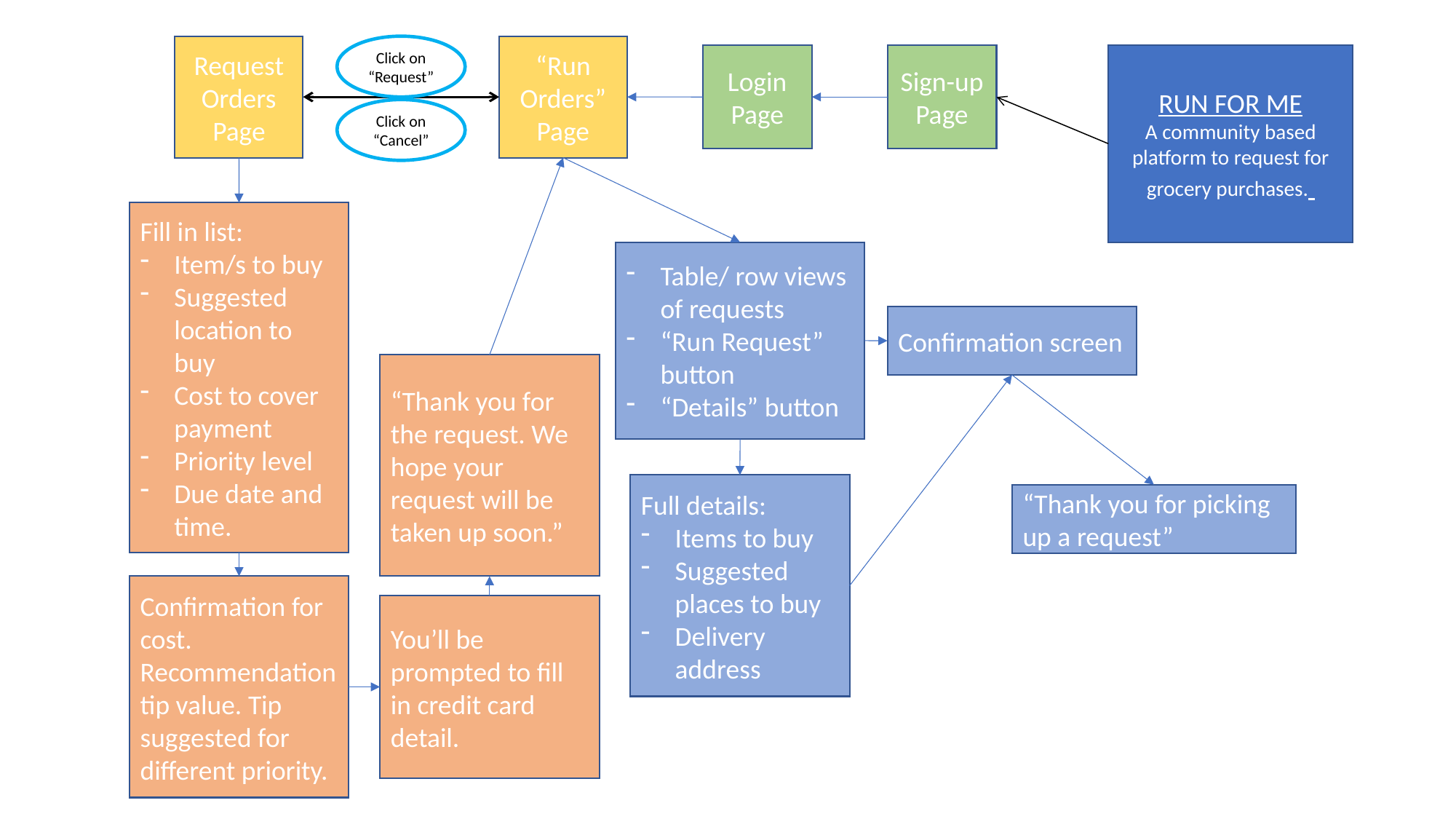

Request Orders Page
Click on “Request”
“Run Orders” Page
Login Page
Sign-up Page
RUN FOR ME
A community based platform to request for grocery purchases.
Click on “Cancel”
Fill in list:
Item/s to buy
Suggested location to buy
Cost to cover payment
Priority level
Due date and time.
Table/ row views of requests
“Run Request” button
“Details” button
Confirmation screen
“Thank you for the request. We hope your request will be taken up soon.”
Full details:
Items to buy
Suggested places to buy
Delivery address
“Thank you for picking up a request”
Confirmation for cost. Recommendation tip value. Tip suggested for different priority.
You’ll be prompted to fill in credit card detail.